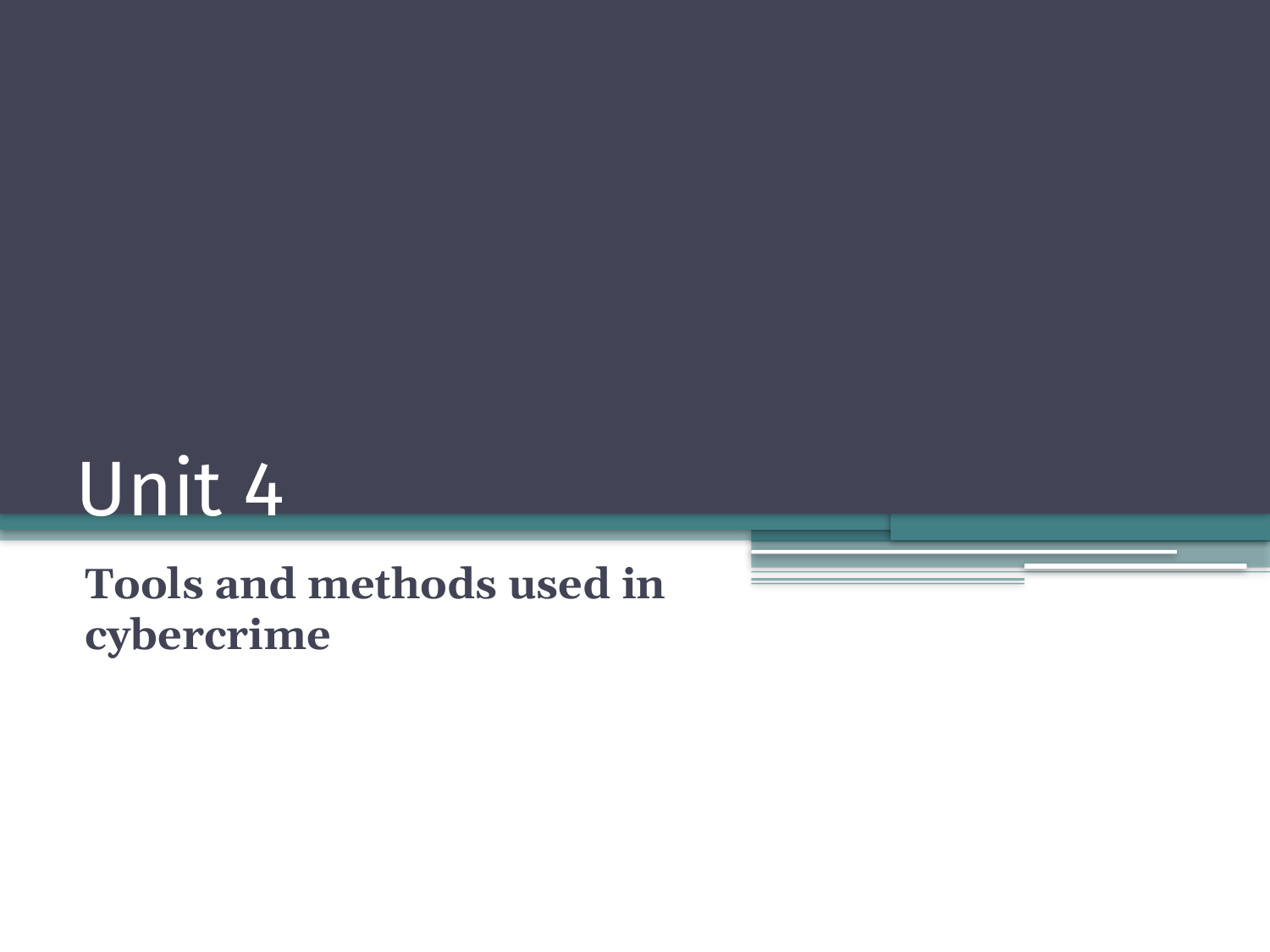

# Unit 4
Tools and methods used in cybercrime